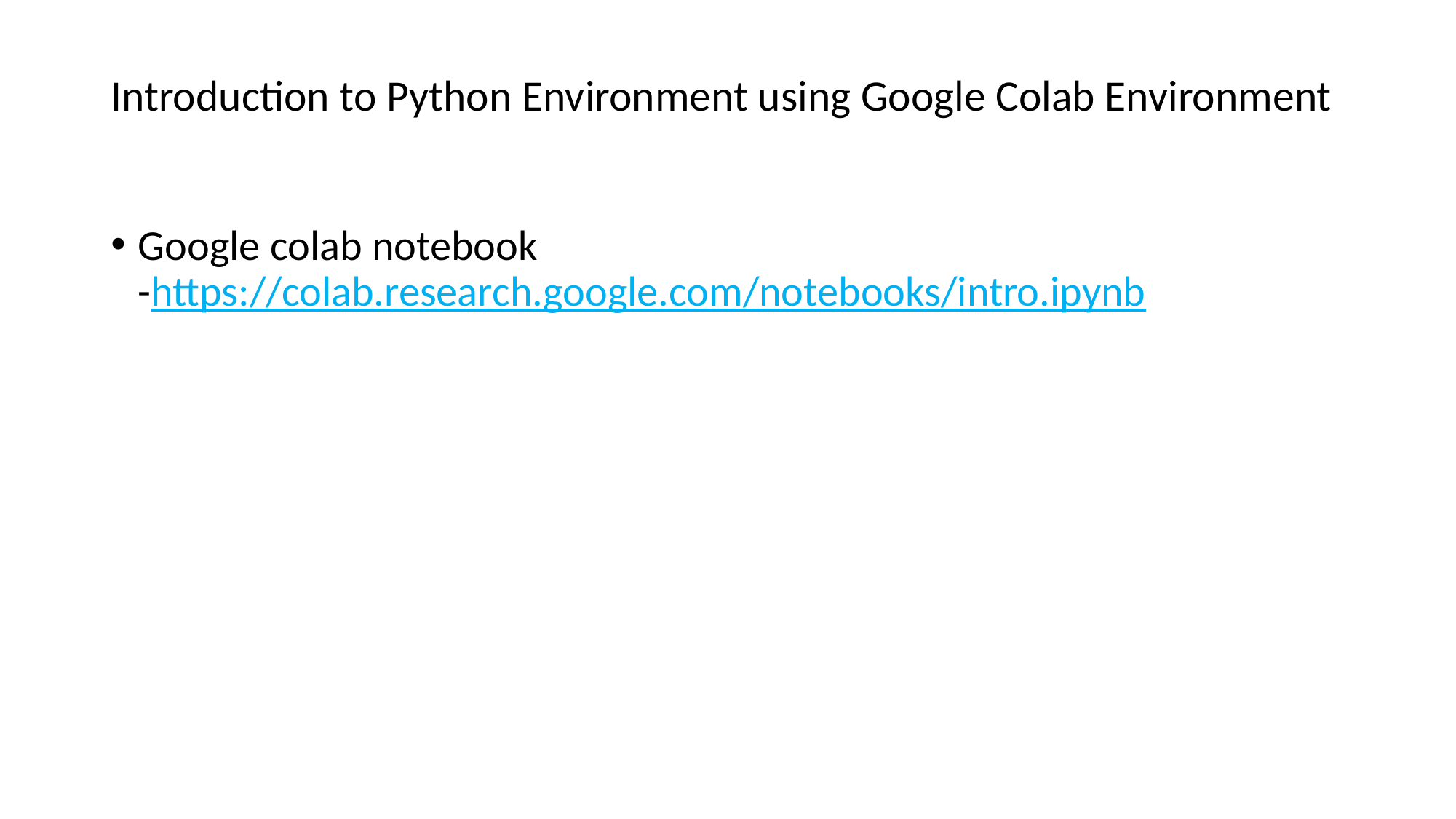

# Introduction to Python Environment using Google Colab Environment
Google colab notebook -https://colab.research.google.com/notebooks/intro.ipynb